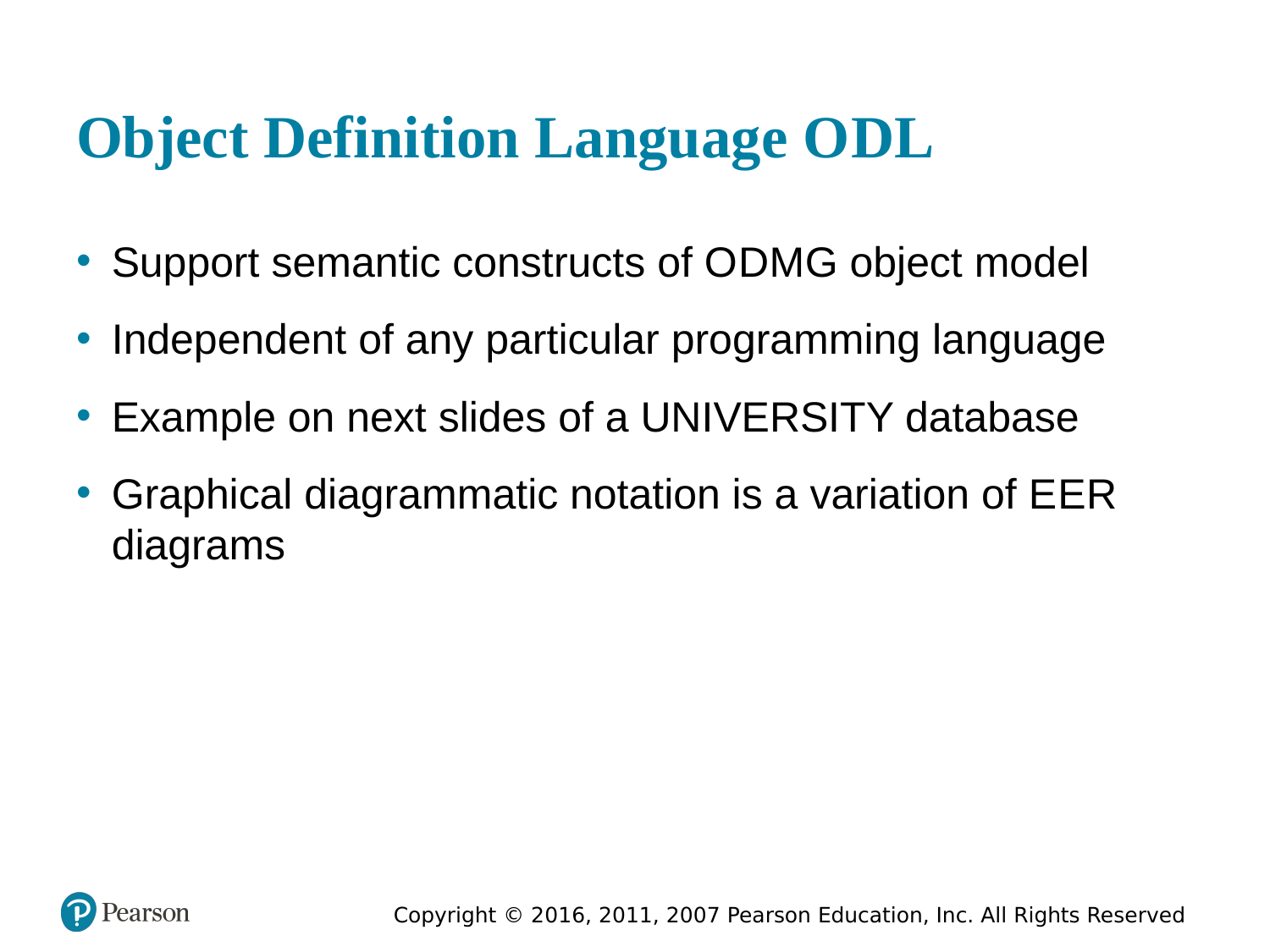

# Object Definition Language O D L
Support semantic constructs of O D M G object model
Independent of any particular programming language
Example on next slides of a UNIVERSITY database
Graphical diagrammatic notation is a variation of E E R diagrams